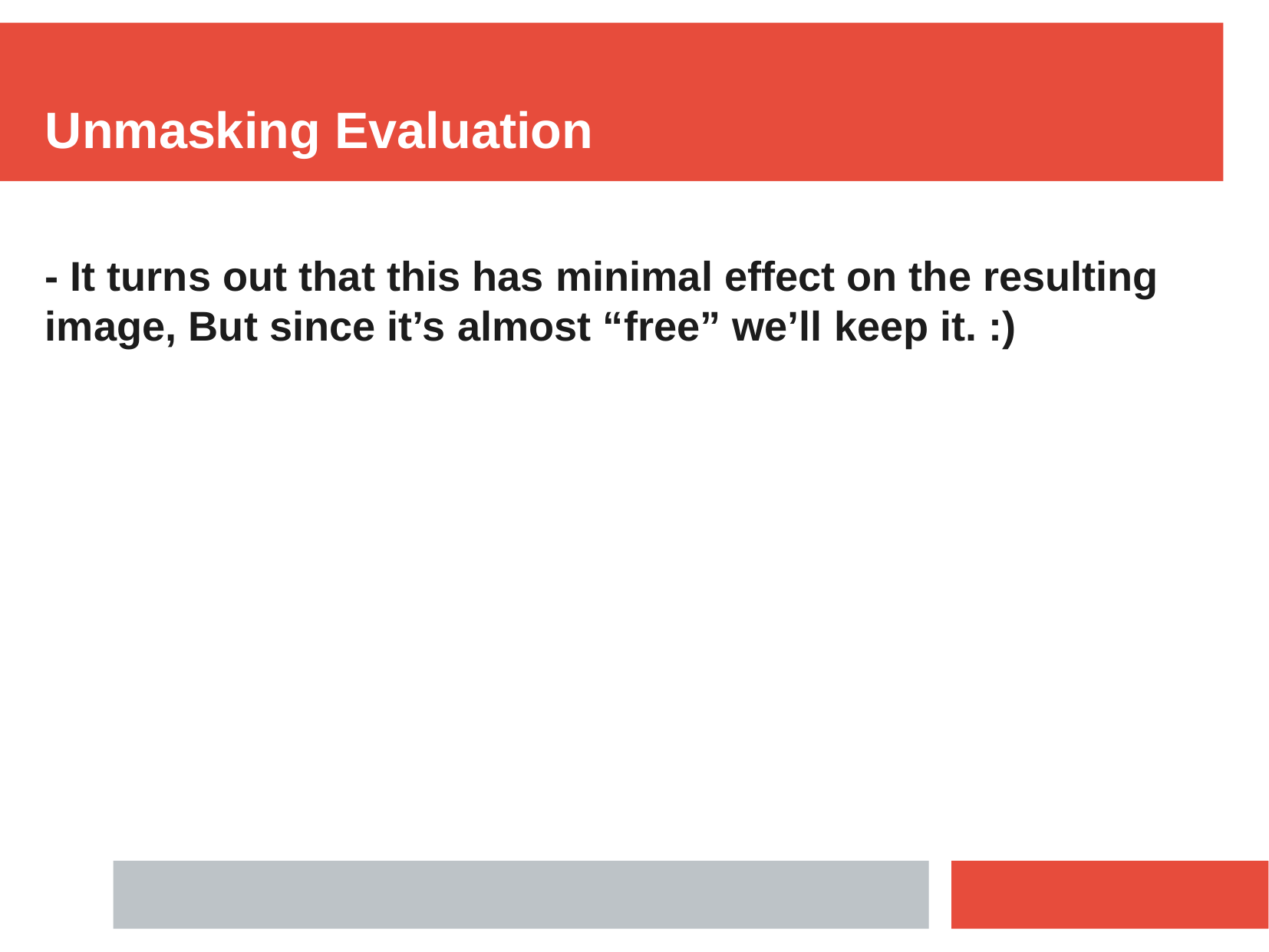

Unmasking Evaluation
- It turns out that this has minimal effect on the resulting image, But since it’s almost “free” we’ll keep it. :)